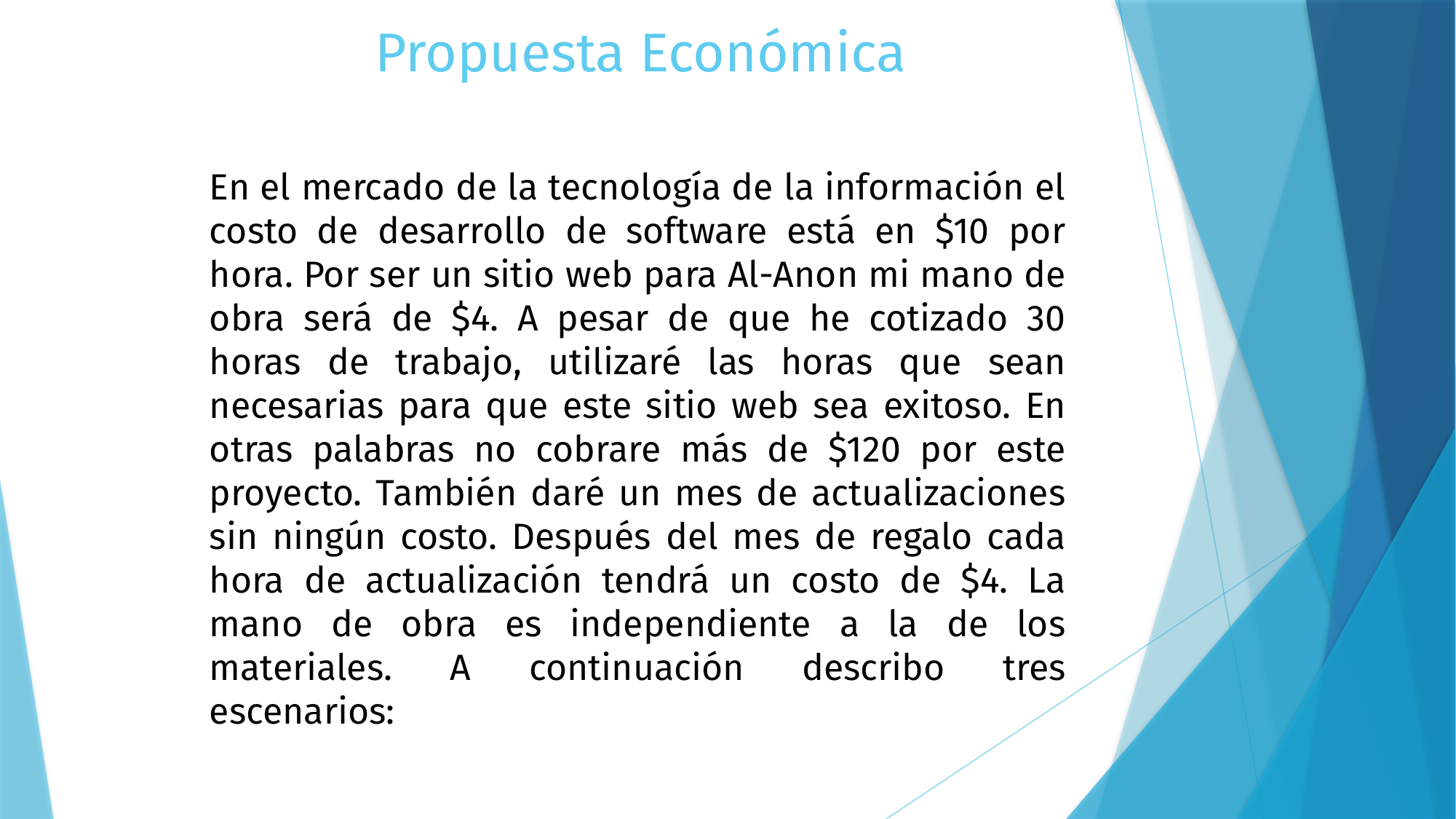

Propuesta Económica
En el mercado de la tecnología de la información el costo de desarrollo de software está en $10 por hora. Por ser un sitio web para Al-Anon mi mano de obra será de $4. A pesar de que he cotizado 30 horas de trabajo, utilizaré las horas que sean necesarias para que este sitio web sea exitoso. En otras palabras no cobrare más de $120 por este proyecto. También daré un mes de actualizaciones sin ningún costo. Después del mes de regalo cada hora de actualización tendrá un costo de $4. La mano de obra es independiente a la de los materiales. A continuación describo tres escenarios: